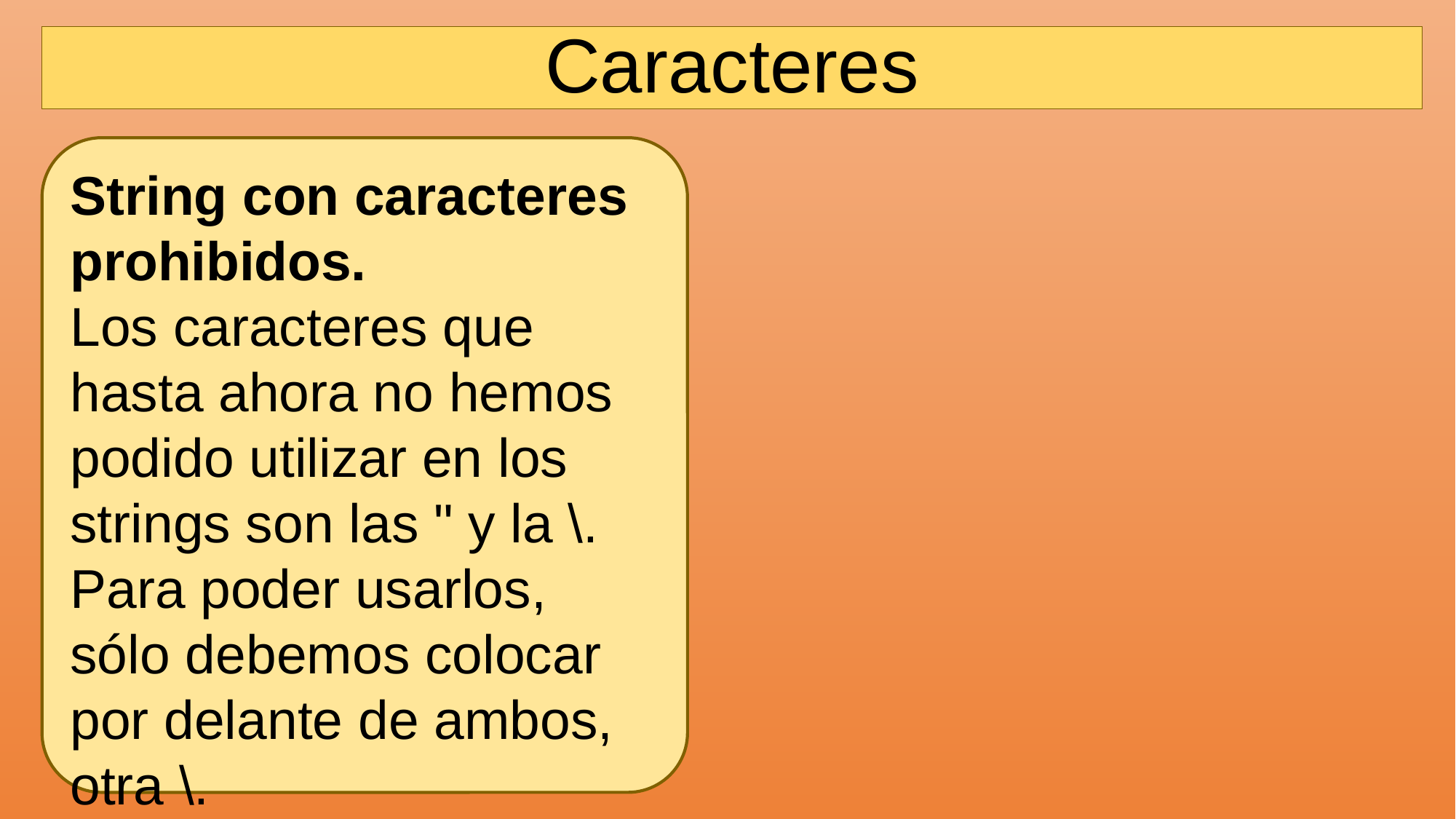

# Caracteres
String con caracteres prohibidos.
Los caracteres que hasta ahora no hemos podido utilizar en los strings son las " y la \.
Para poder usarlos, sólo debemos colocar por delante de ambos, otra \.

string frase = "Su nombre es \"Sara.\"";
string directorio = "c:\\windows\\system32";